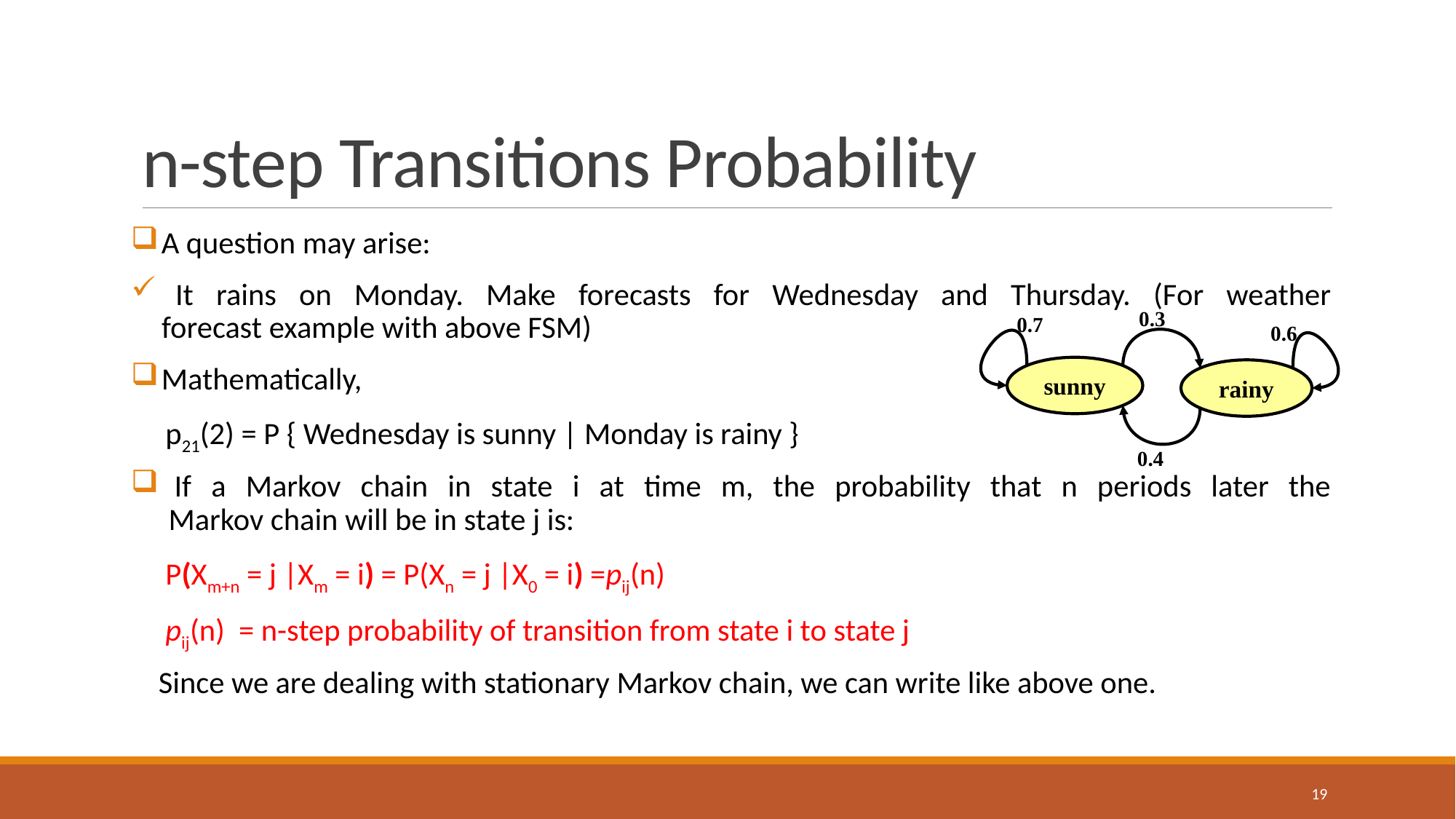

# n-step Transitions Probability
 A question may arise:
 It rains on Monday. Make forecasts for Wednesday and Thursday. (For weather
   forecast example with above FSM)
 Mathematically,
     p21(2) = P { Wednesday is sunny | Monday is rainy }
 If a Markov chain in state i at time m, the probability that n periods later the
    Markov chain will be in state j is:
     P(Xm+n = j |Xm = i) = P(Xn = j |X0 = i) =pij(n)
     pij(n)  = n-step probability of transition from state i to state j
    Since we are dealing with stationary Markov chain, we can write like above one.

0.3
0.7
0.6
sunny
rainy
0.4
19